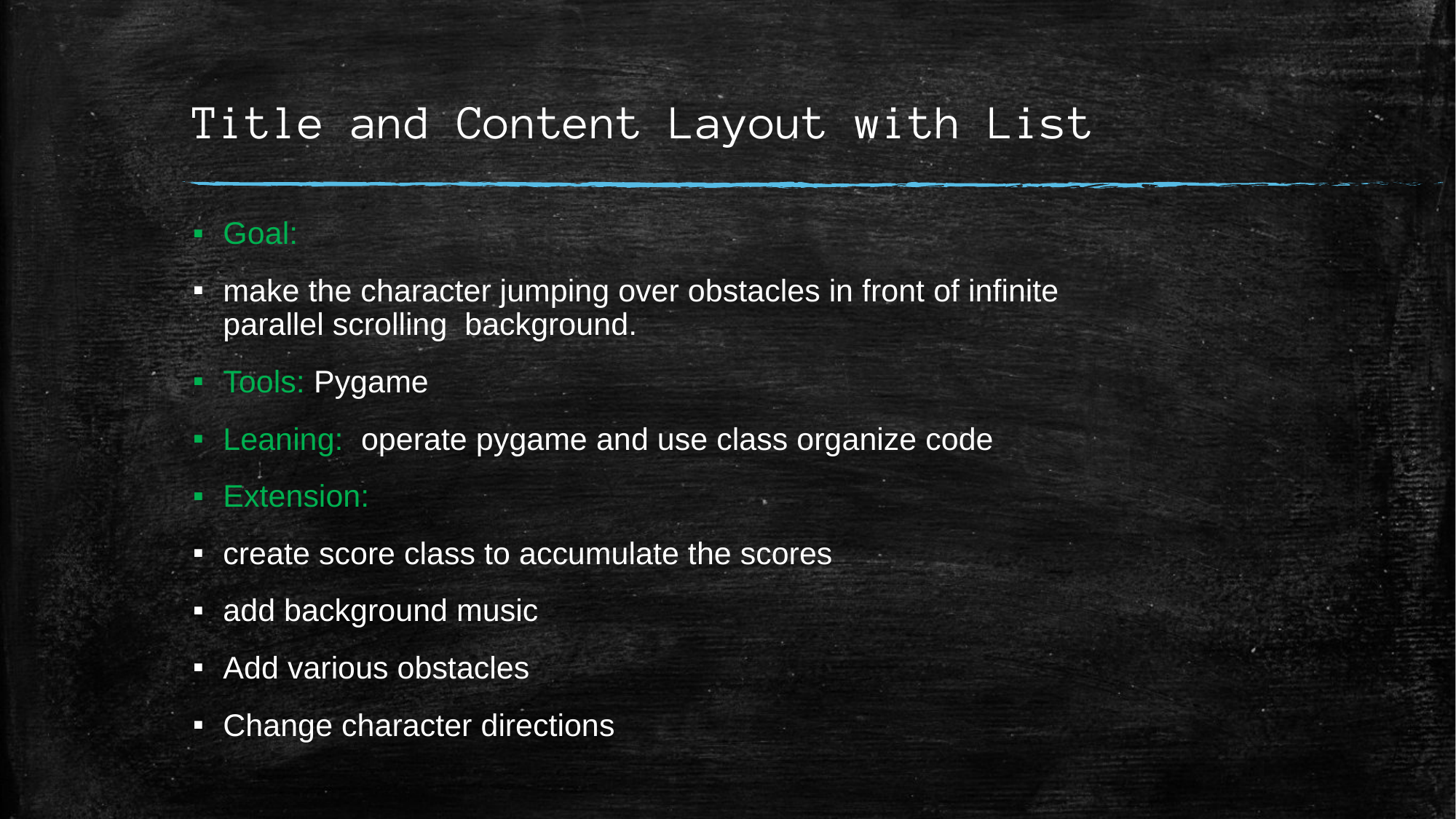

# Title and Content Layout with List
Goal:
make the character jumping over obstacles in front of infinite                  parallel scrolling  background.
Tools: Pygame
Leaning:  operate pygame and use class organize code
Extension:
create score class to accumulate the scores
add background music
Add various obstacles
Change character directions